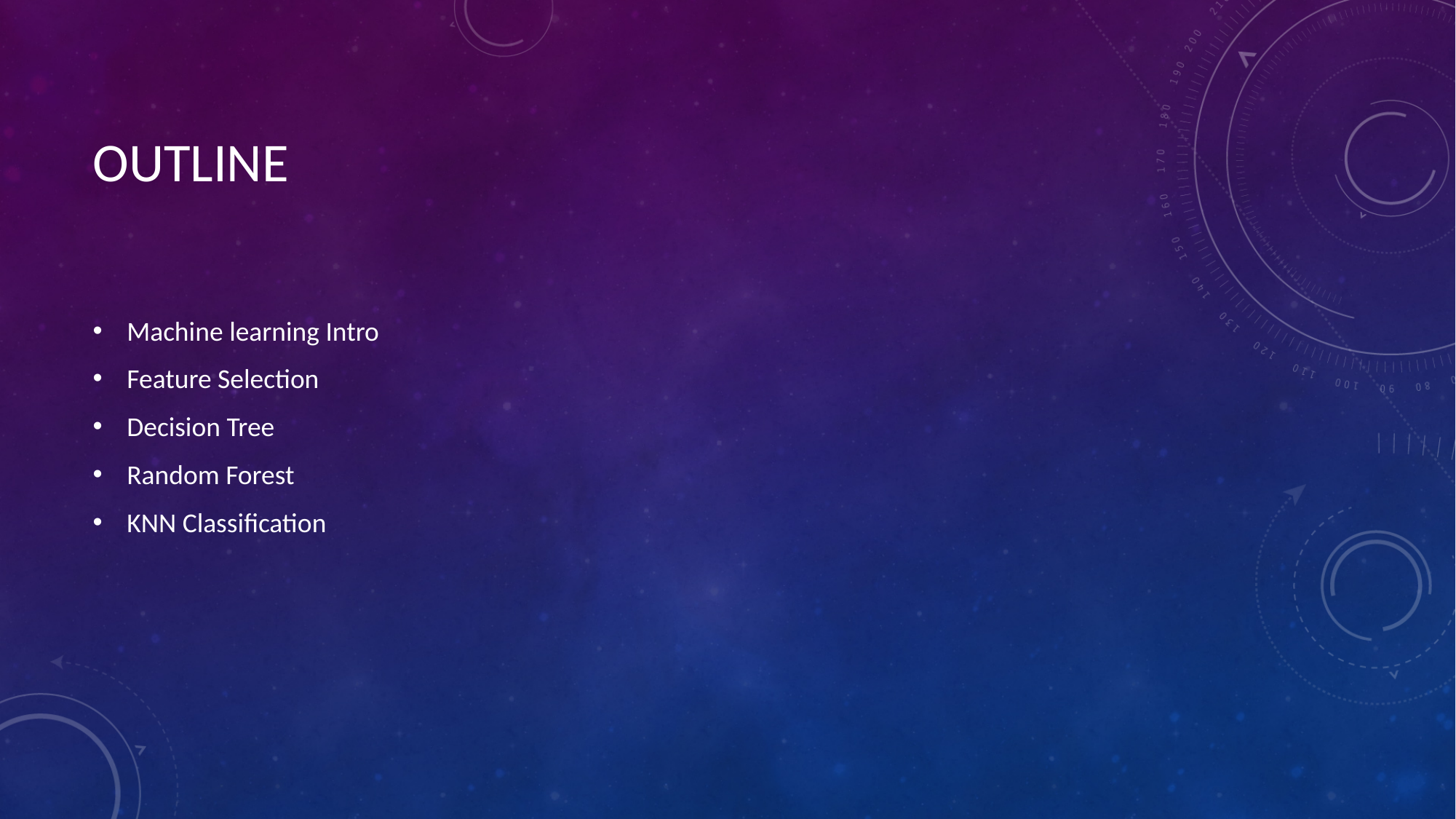

# Outline
Machine learning Intro
Feature Selection
Decision Tree
Random Forest
KNN Classification